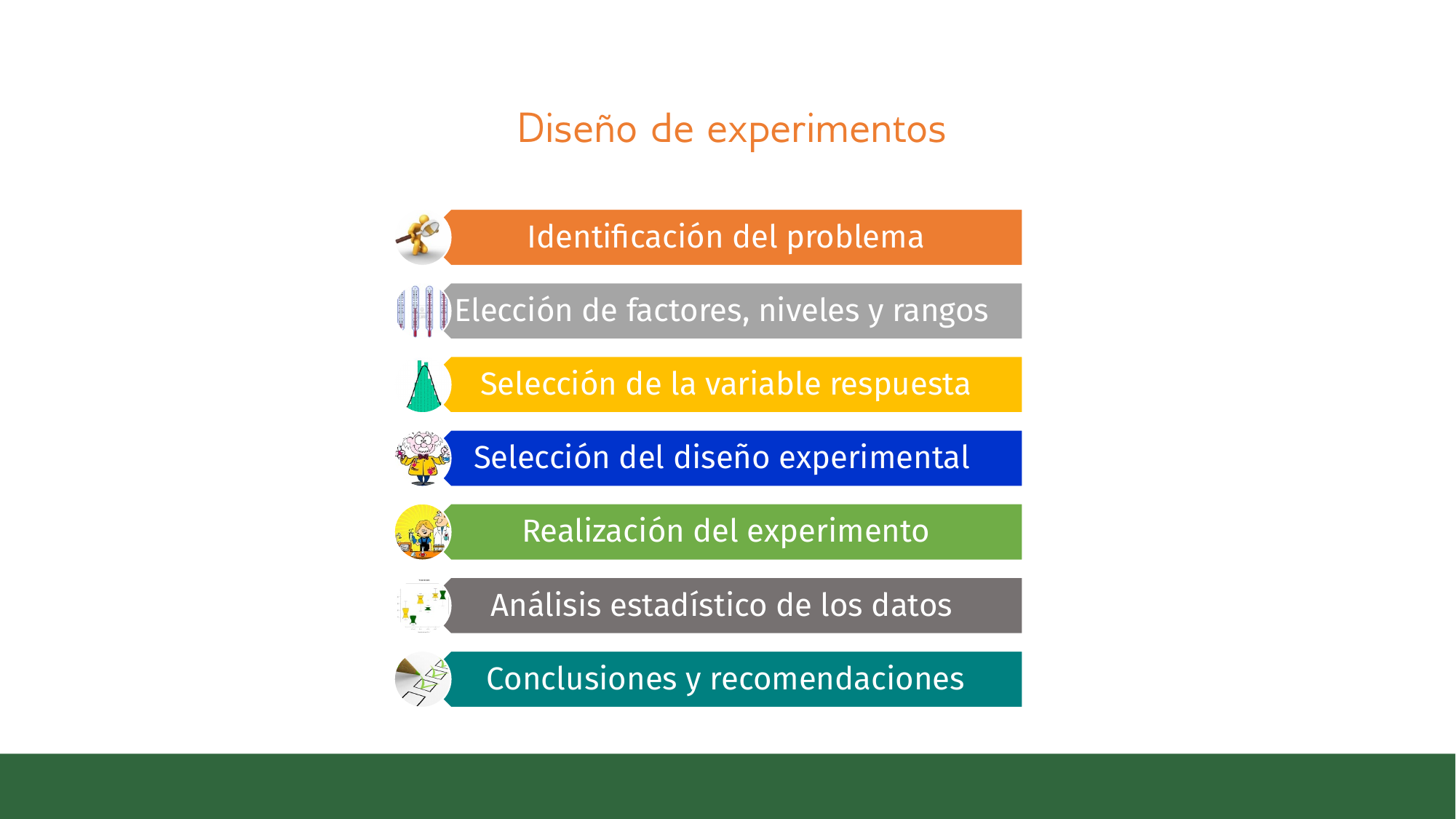

# Diseño de experimentos
Identificación del problema
Elección de factores, niveles y rangos
Selección de la variable respuesta
Selección del diseño experimental
Realización del experimento
Análisis estadístico de los datos
Conclusiones y recomendaciones